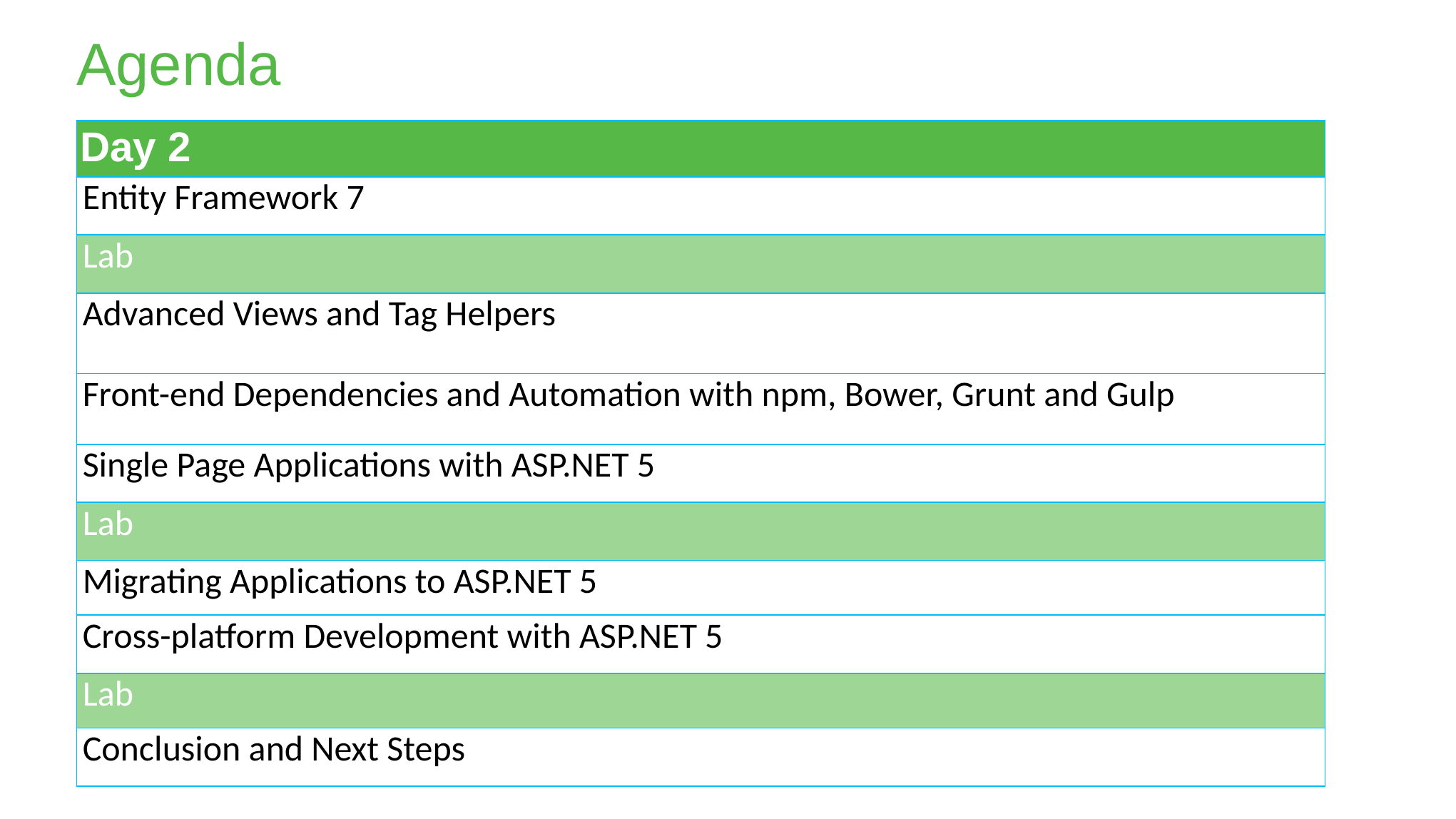

Agenda
| Day 2 |
| --- |
| Entity Framework 7 |
| Lab |
| Advanced Views and Tag Helpers |
| Front-end Dependencies and Automation with npm, Bower, Grunt and Gulp |
| Single Page Applications with ASP.NET 5 |
| Lab |
| Migrating Applications to ASP.NET 5 |
| Cross-platform Development with ASP.NET 5 |
| Lab |
| Conclusion and Next Steps |